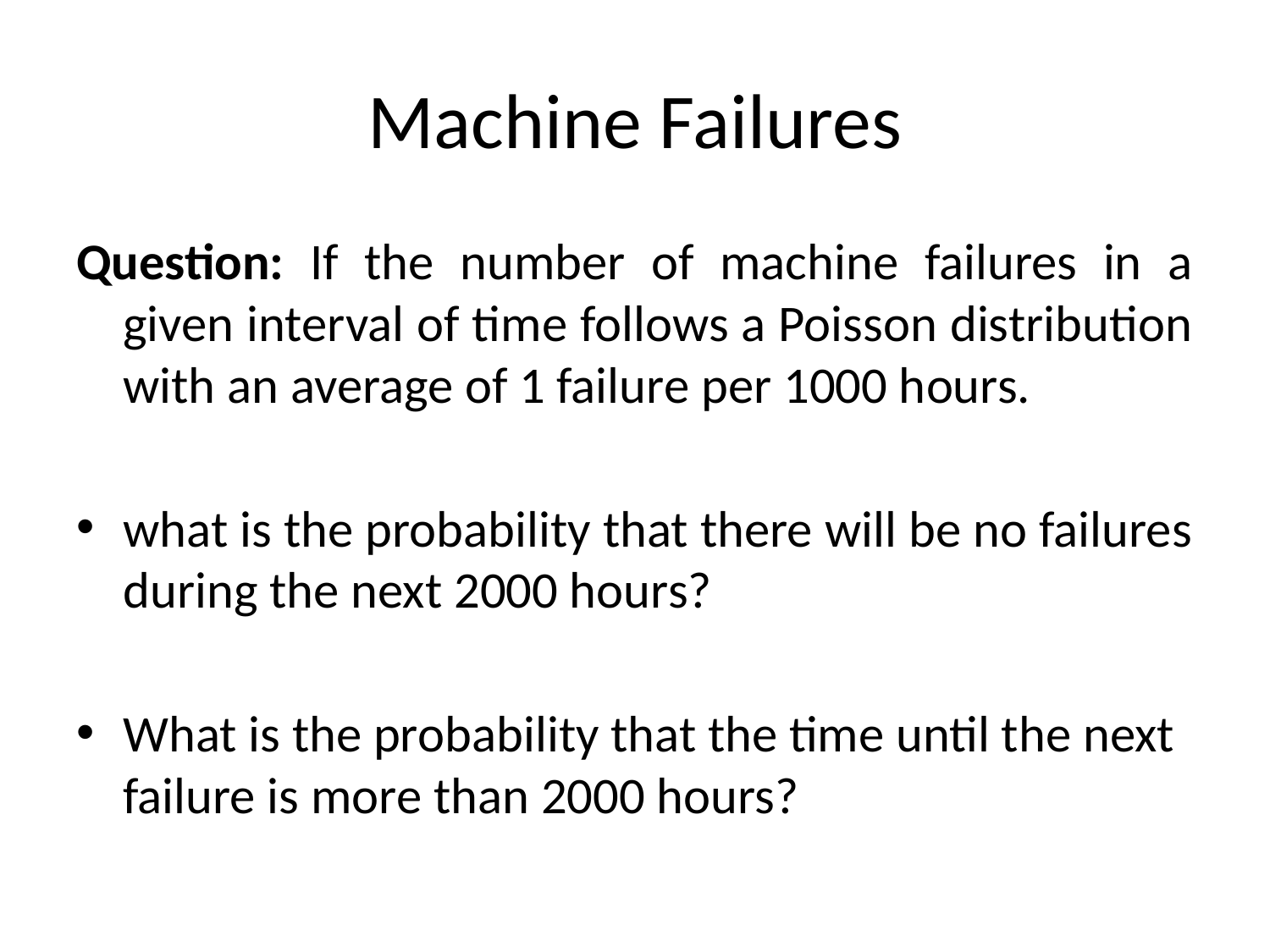

# Machine Failures
Question: If the number of machine failures in a given interval of time follows a Poisson distribution with an average of 1 failure per 1000 hours.

what is the probability that there will be no failures during the next 2000 hours?

What is the probability that the time until the next failure is more than 2000 hours?